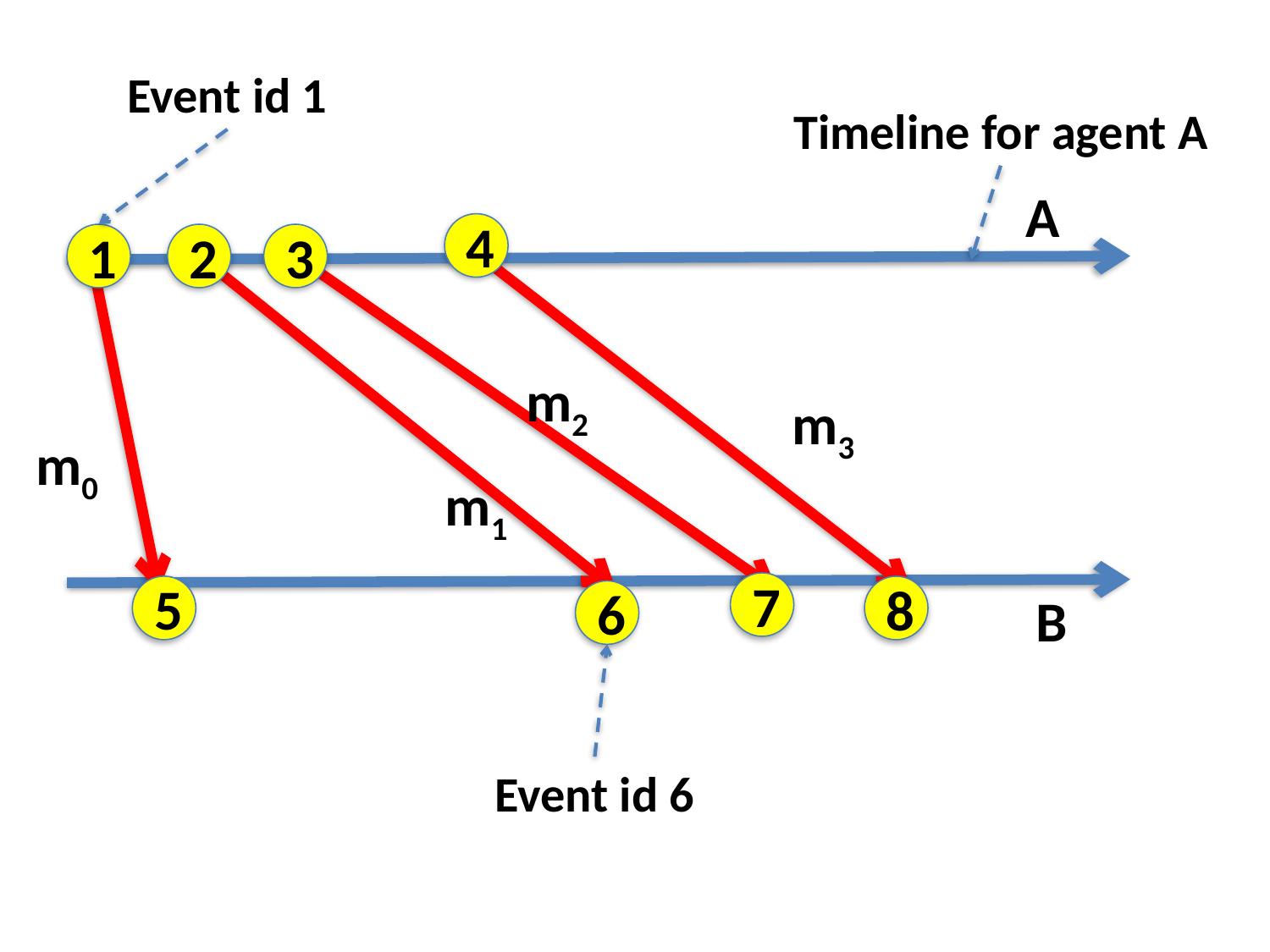

Event id 1
Timeline for agent A
A
4
1
2
3
m2
m3
m0
m1
7
5
8
B
6
Event id 6